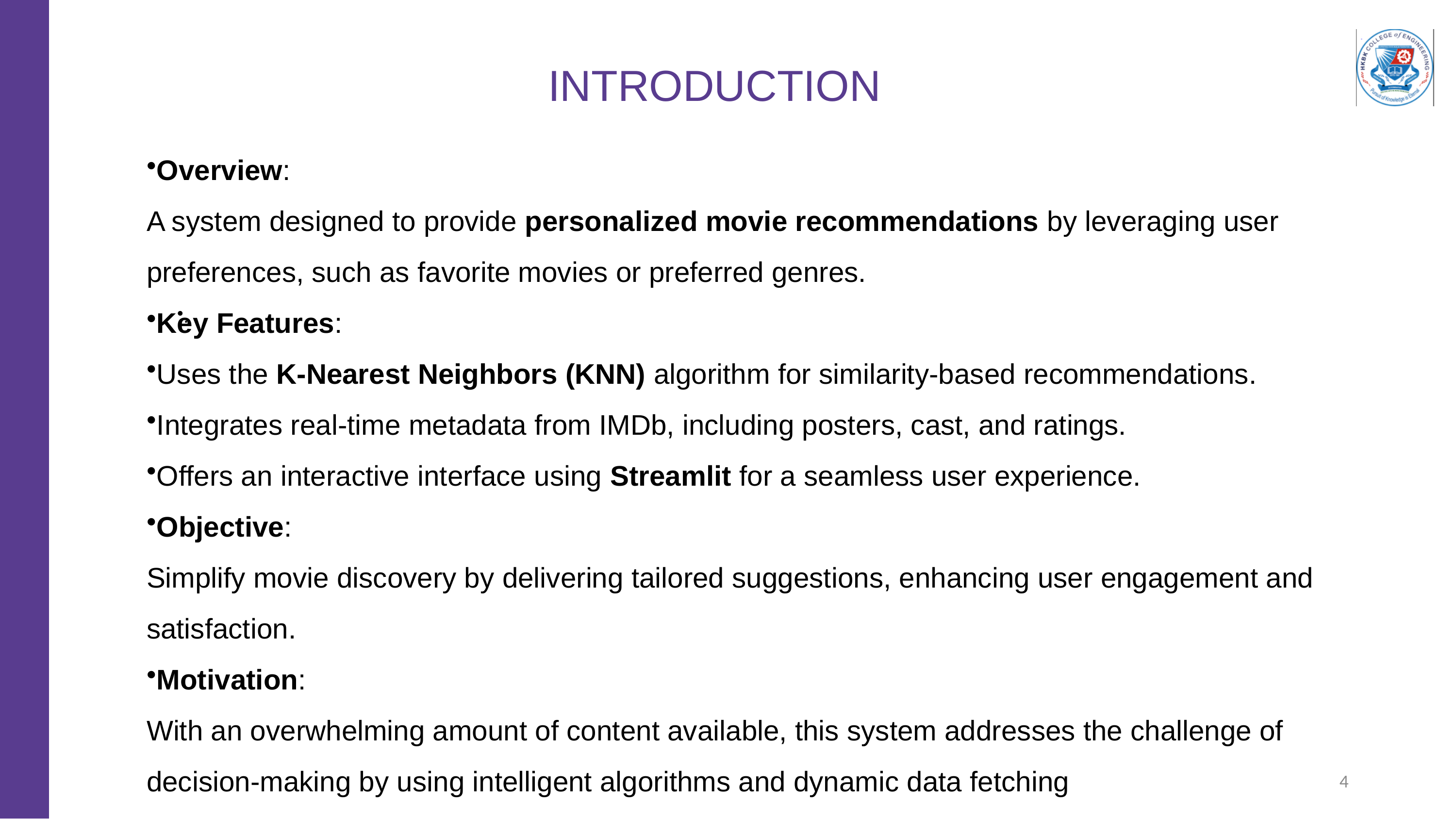

Overview:
A system designed to provide personalized movie recommendations by leveraging user preferences, such as favorite movies or preferred genres.
Key Features:
Uses the K-Nearest Neighbors (KNN) algorithm for similarity-based recommendations.
Integrates real-time metadata from IMDb, including posters, cast, and ratings.
Offers an interactive interface using Streamlit for a seamless user experience.
Objective:
Simplify movie discovery by delivering tailored suggestions, enhancing user engagement and satisfaction.
Motivation:
With an overwhelming amount of content available, this system addresses the challenge of decision-making by using intelligent algorithms and dynamic data fetching

                    INTRODUCTION
.
|  |  |  |  |  |
| --- | --- | --- | --- | --- |
|  |  |  |  |  |
|  |  |  |  |  |
|  |  |  |  |  |
4